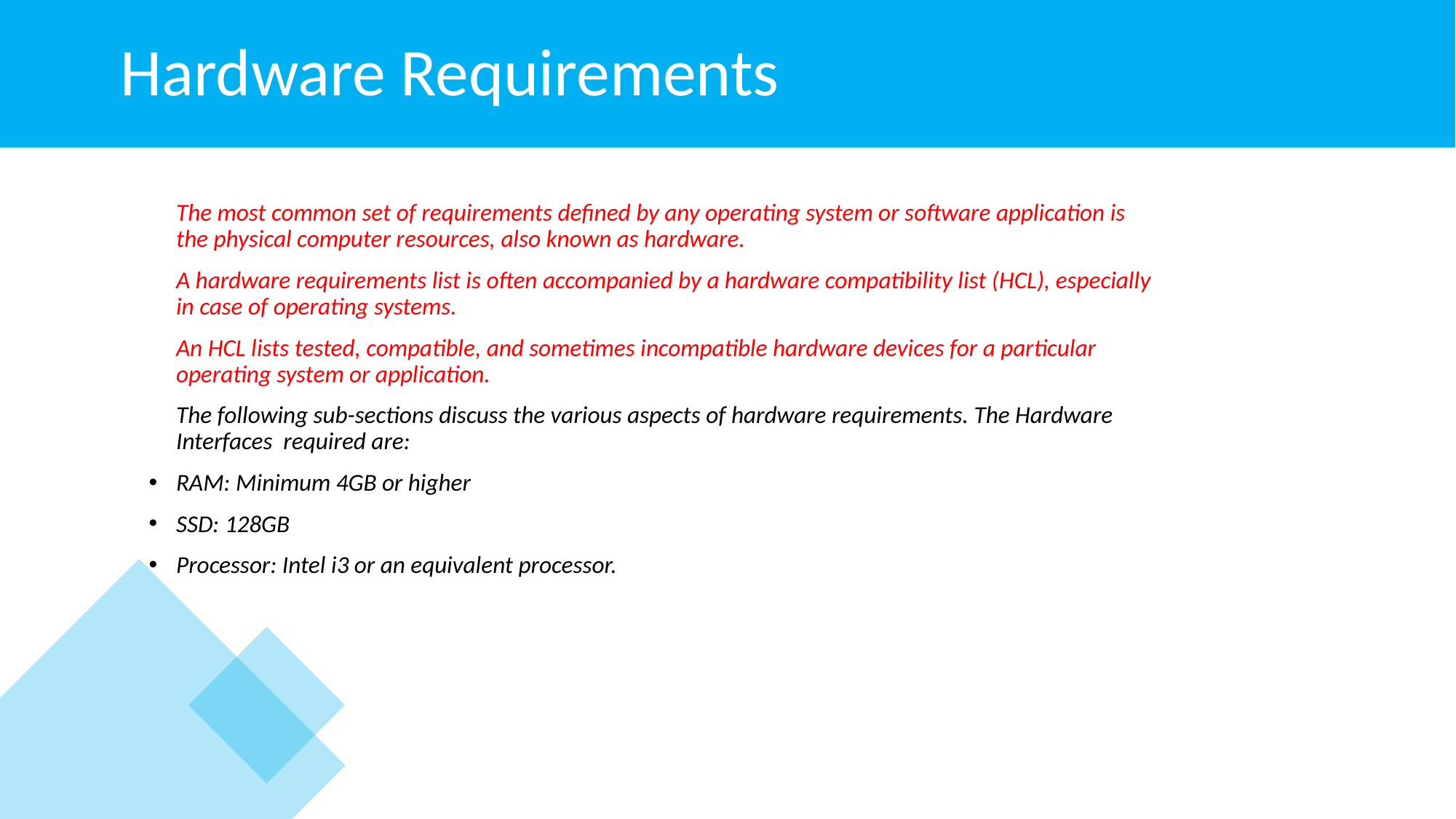

# Hardware Requirements
   	The most common set of requirements defined by any operating system or software application is the physical computer resources, also known as hardware.
	A hardware requirements list is often accompanied by a hardware compatibility list (HCL), especially in case of operating systems.
	An HCL lists tested, compatible, and sometimes incompatible hardware devices for a particular operating system or application.
	The following sub-sections discuss the various aspects of hardware requirements. The Hardware Interfaces  required are:
RAM: Minimum 4GB or higher
SSD: 128GB
Processor: Intel i3 or an equivalent processor.